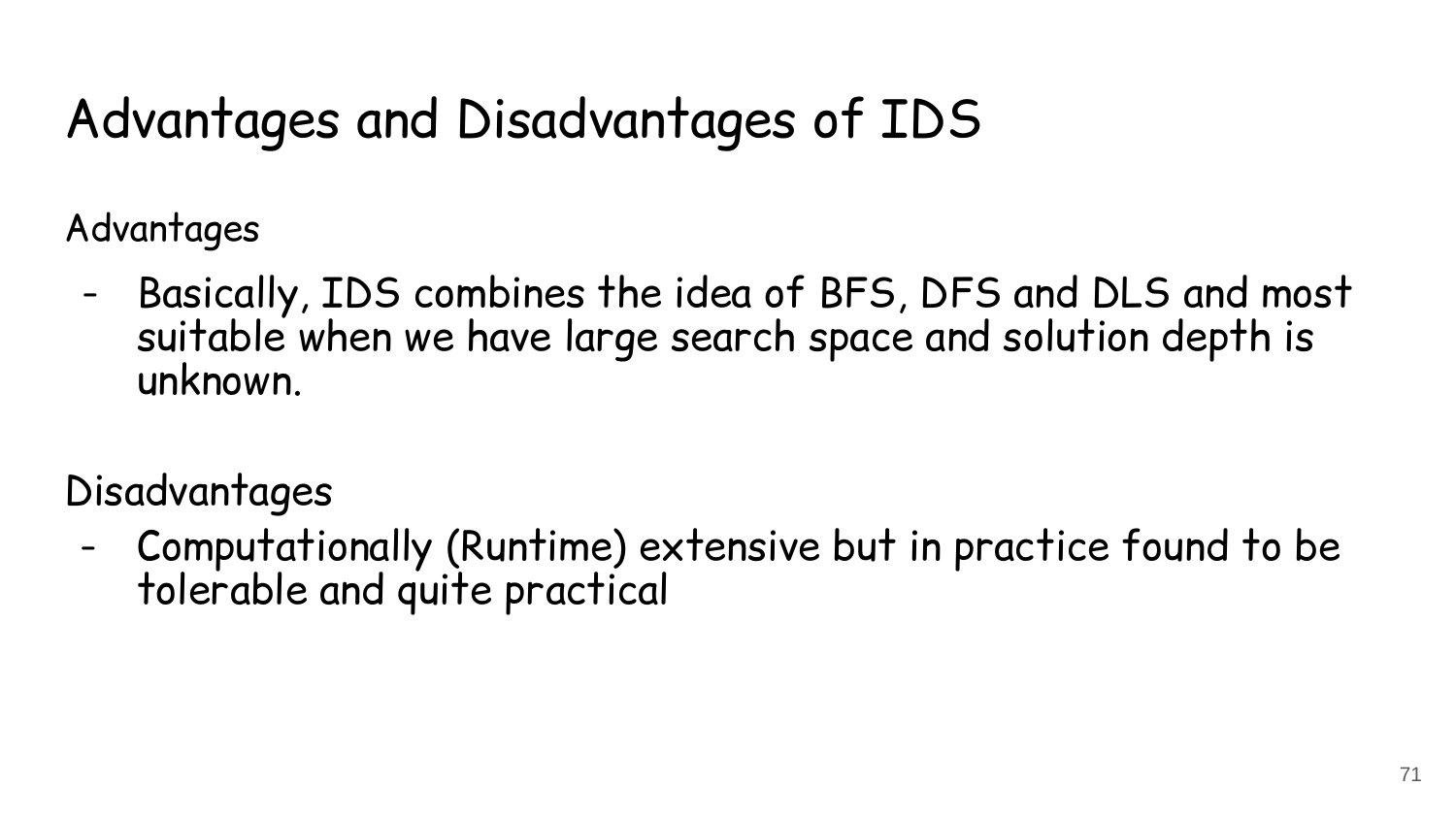

# Advantages and Disadvantages of IDS
Advantages
Basically, IDS combines the idea of BFS, DFS and DLS and most suitable when we have large search space and solution depth is unknown.

Disadvantages
Computationally (Runtime) extensive but in practice found to be tolerable and quite practical
71